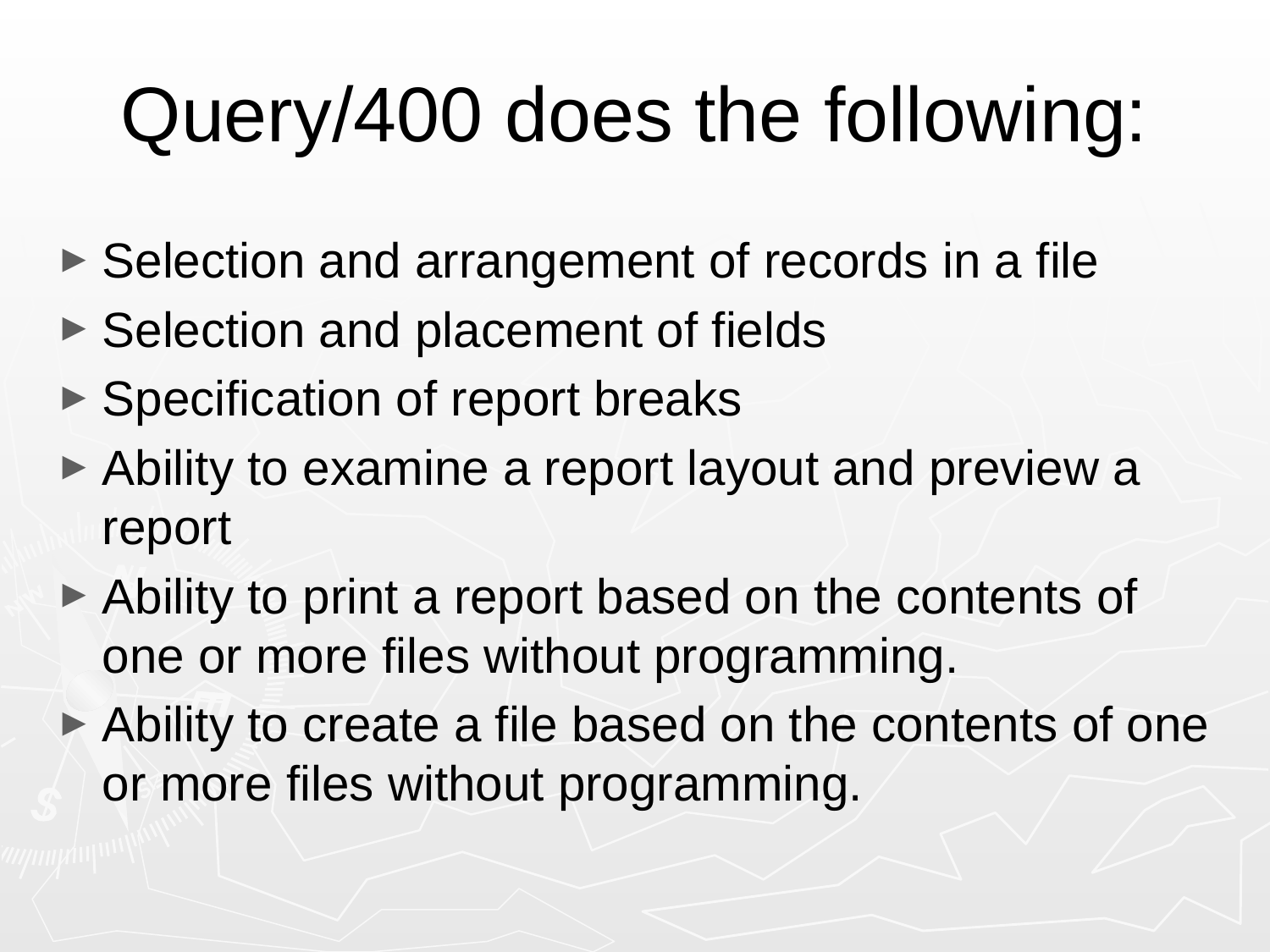

# Query/400 does the following:
Selection and arrangement of records in a file
Selection and placement of fields
Specification of report breaks
Ability to examine a report layout and preview a report
Ability to print a report based on the contents of one or more files without programming.
Ability to create a file based on the contents of one or more files without programming.